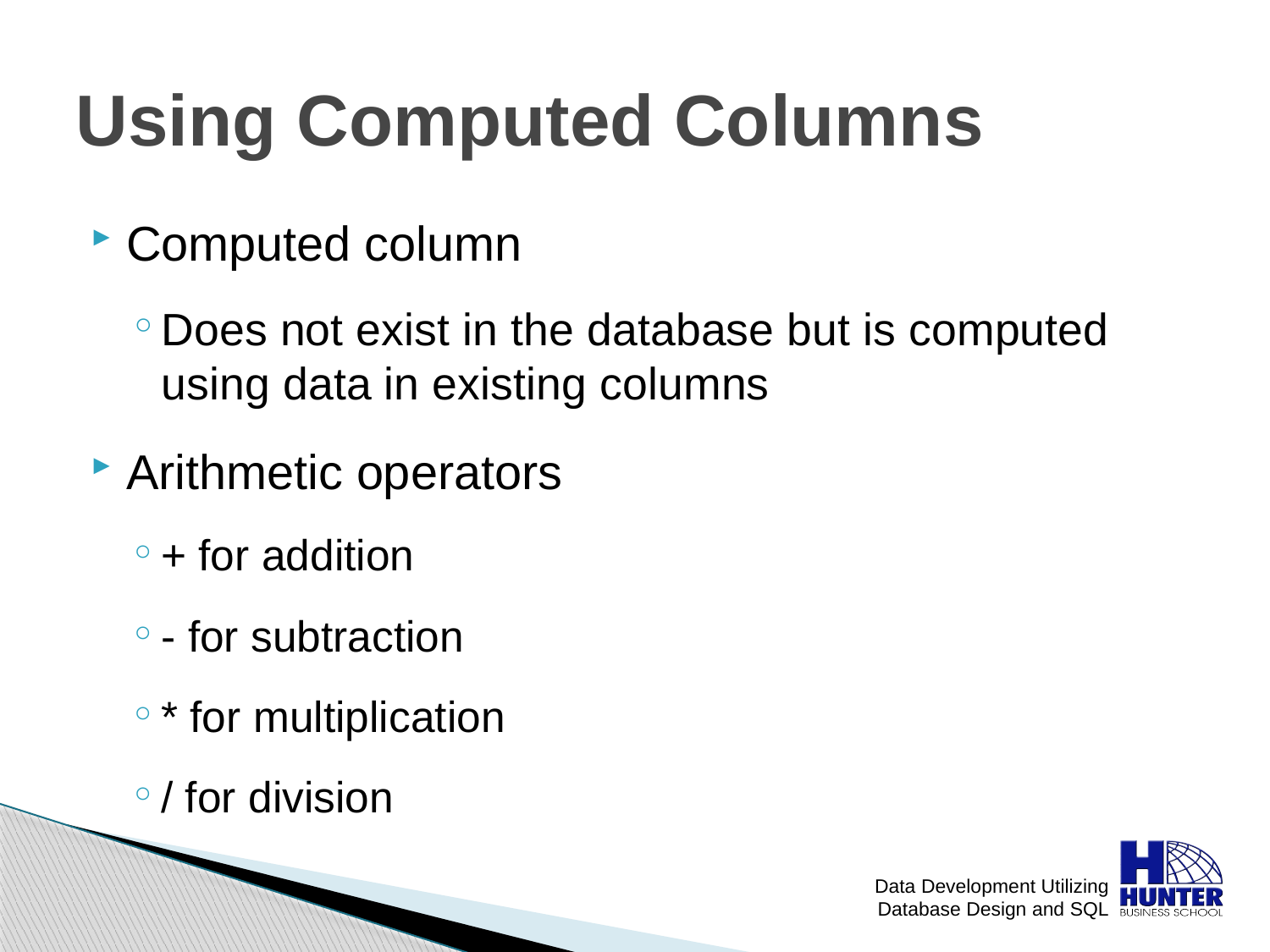

# Using Computed Columns
Computed column
Does not exist in the database but is computed using data in existing columns
Arithmetic operators
+ for addition
- for subtraction
* for multiplication
/ for division